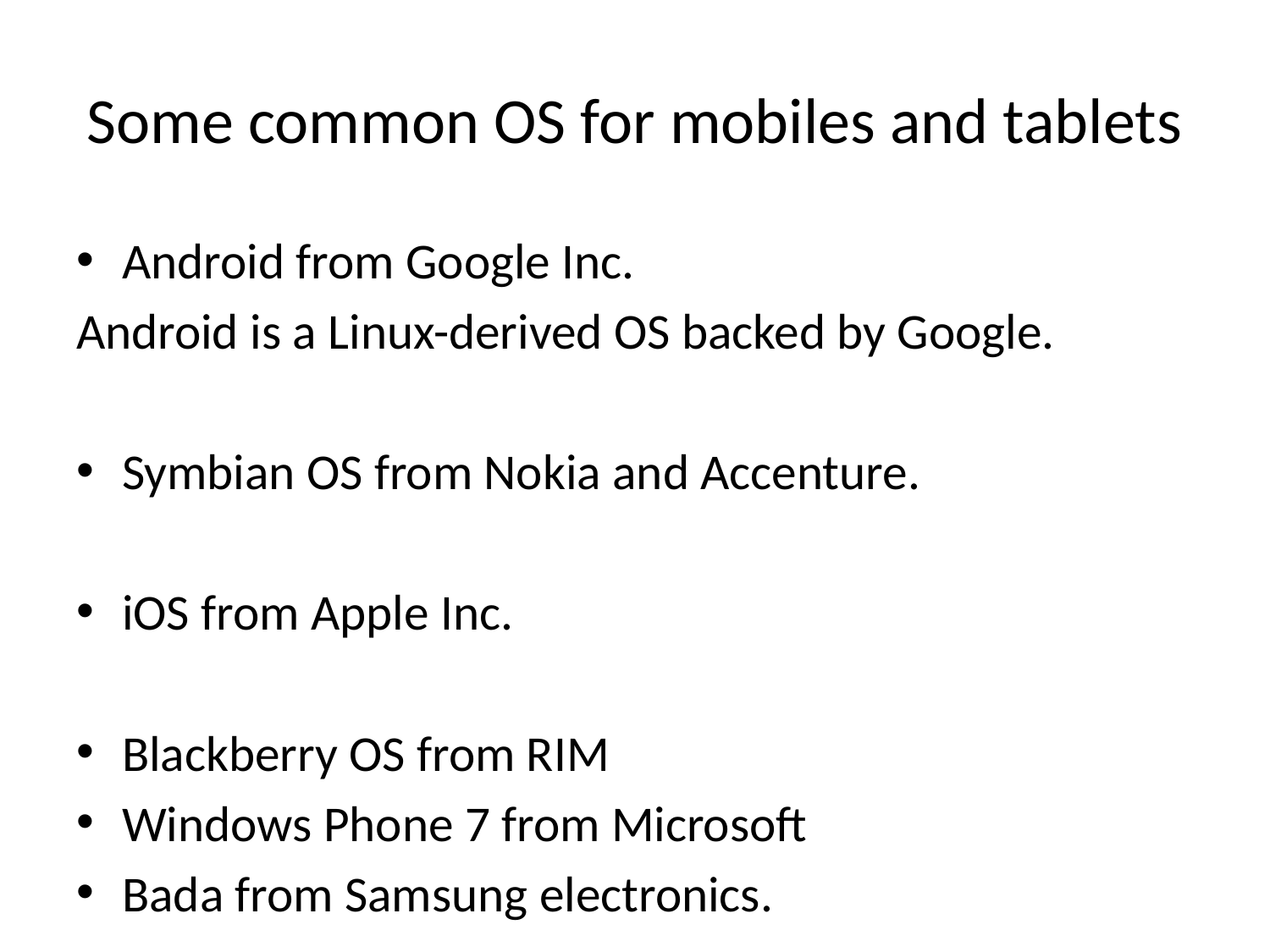

# Some common OS for mobiles and tablets
Android from Google Inc.
Android is a Linux-derived OS backed by Google.

Symbian OS from Nokia and Accenture.

iOS from Apple Inc.

Blackberry OS from RIM
Windows Phone 7 from Microsoft
Bada from Samsung electronics.